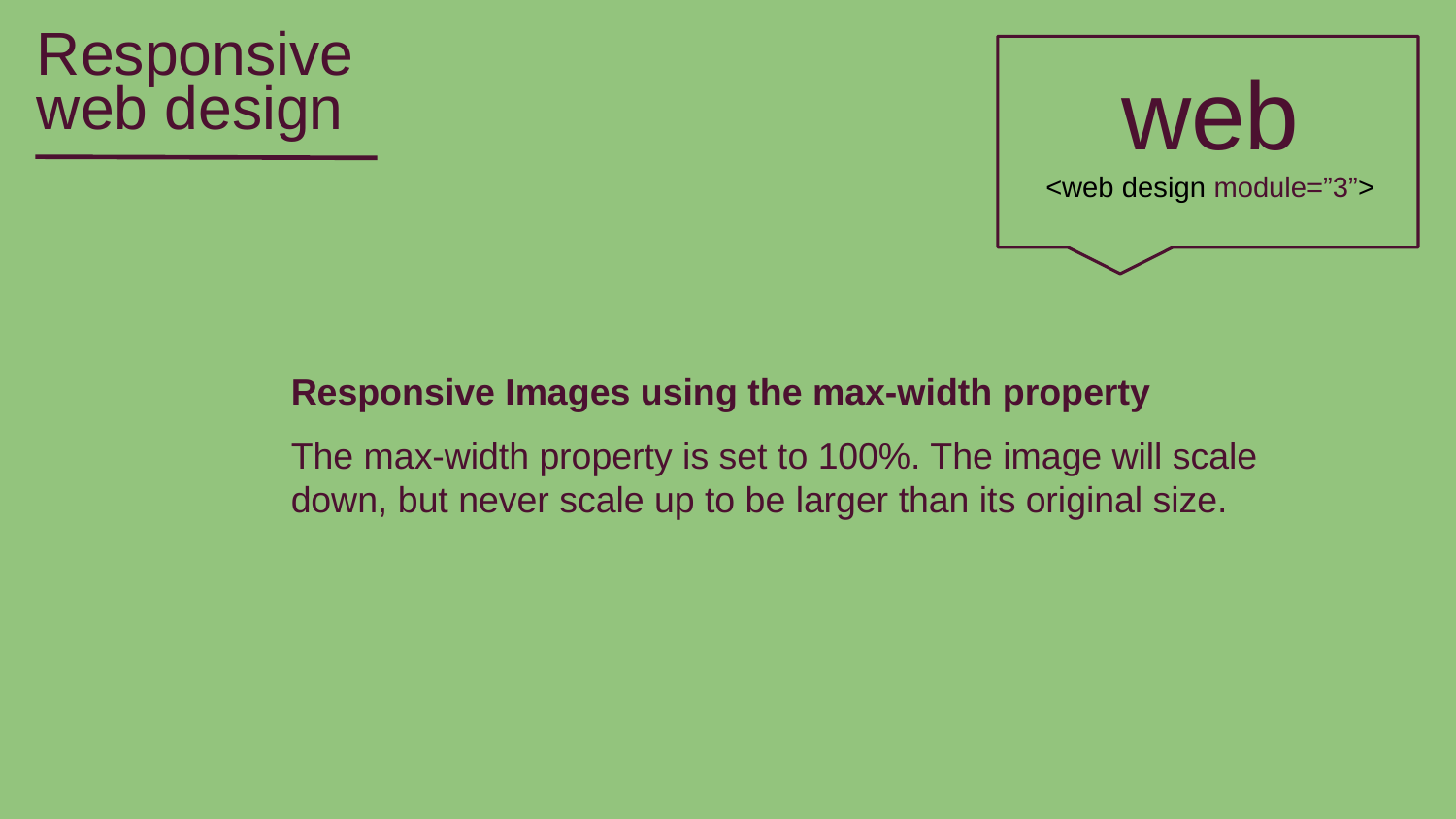

Responsive

web
web design
<web design module=”3”>
Responsive Images using the max-width property
The max-width property is set to 100%. The image will scale
down, but never scale up to be larger than its original size.